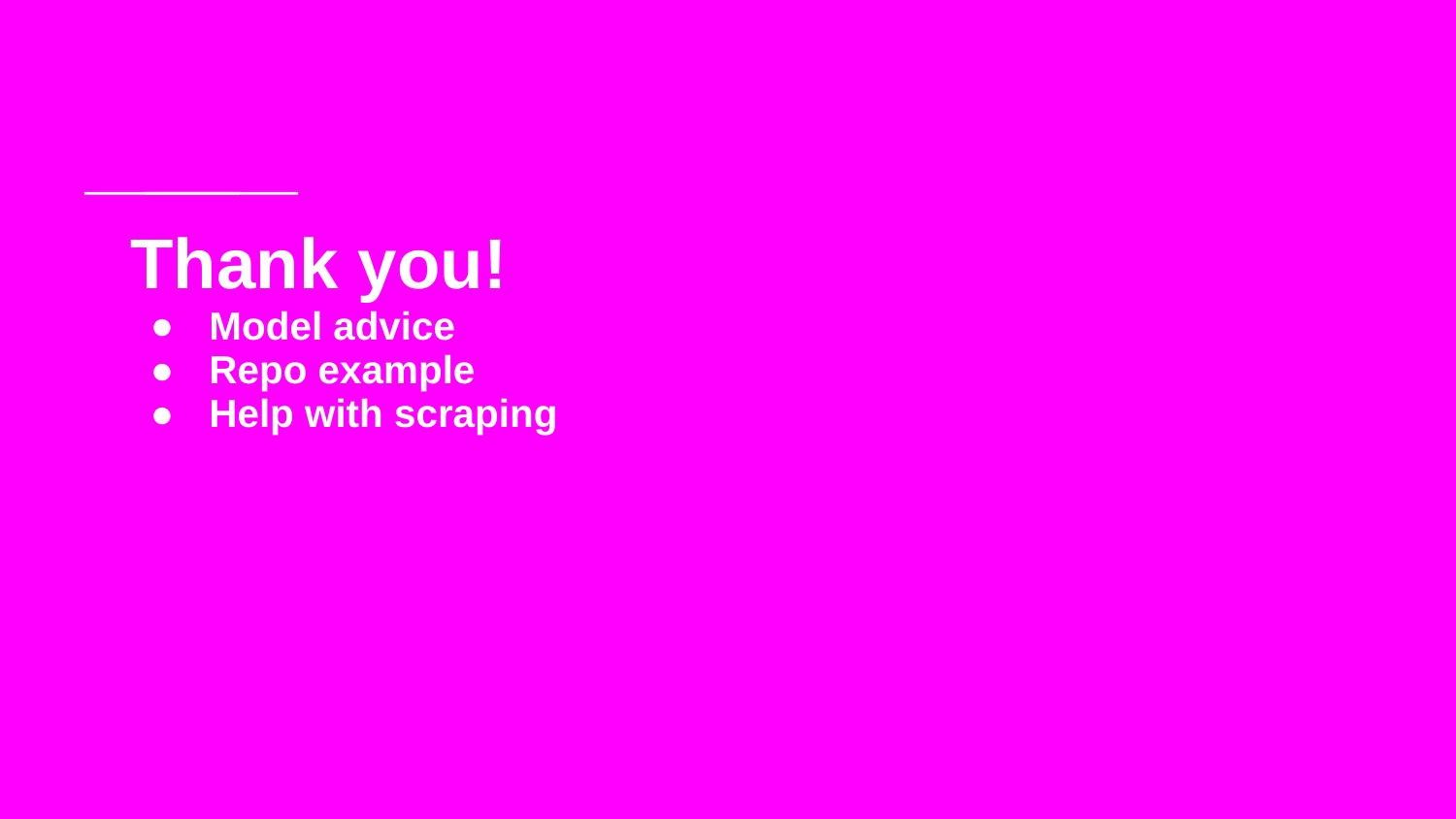

# Thank you!
Model advice
Repo example
Help with scraping